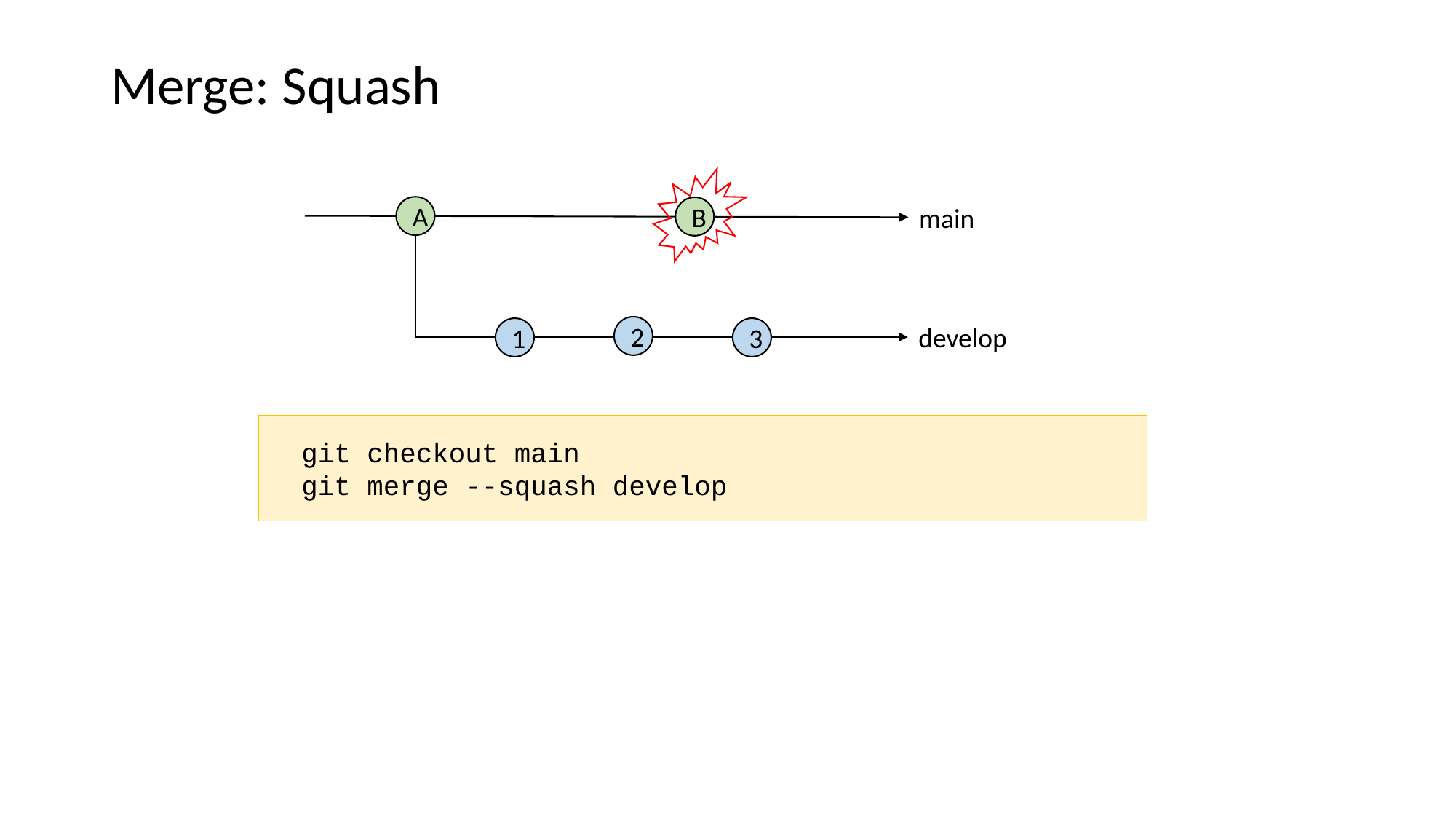

# Merge: Squash

main
A
develop
2
3
1
B
git checkout main
git merge --squash develop